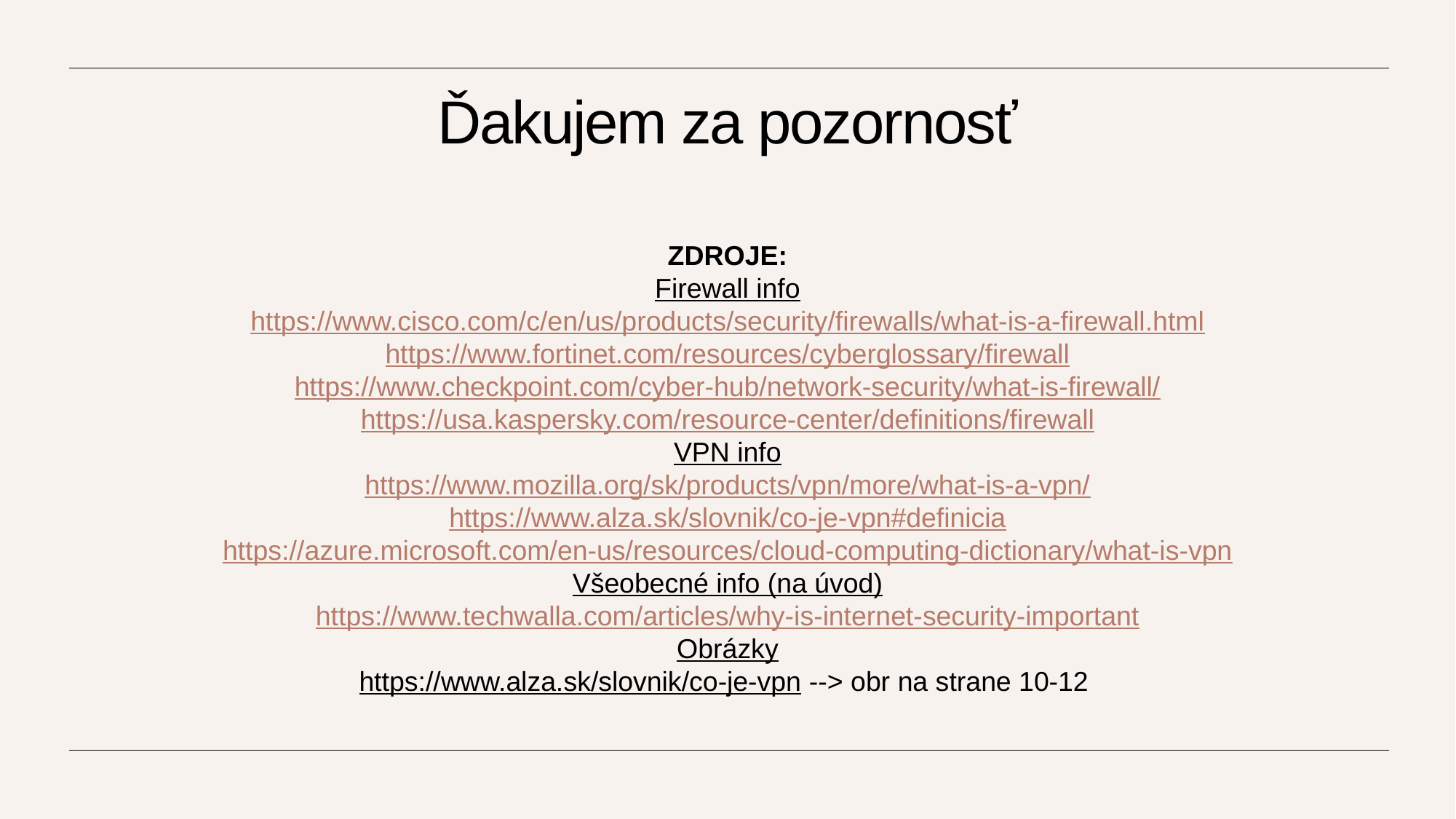

# Ďakujem za pozornosť
ZDROJE:
Firewall info
https://www.cisco.com/c/en/us/products/security/firewalls/what-is-a-firewall.html
https://www.fortinet.com/resources/cyberglossary/firewall
https://www.checkpoint.com/cyber-hub/network-security/what-is-firewall/
https://usa.kaspersky.com/resource-center/definitions/firewall
VPN info
https://www.mozilla.org/sk/products/vpn/more/what-is-a-vpn/
https://www.alza.sk/slovnik/co-je-vpn#definicia
https://azure.microsoft.com/en-us/resources/cloud-computing-dictionary/what-is-vpn
Všeobecné info (na úvod)
https://www.techwalla.com/articles/why-is-internet-security-important
Obrázky
https://www.alza.sk/slovnik/co-je-vpn --> obr na strane 10-12